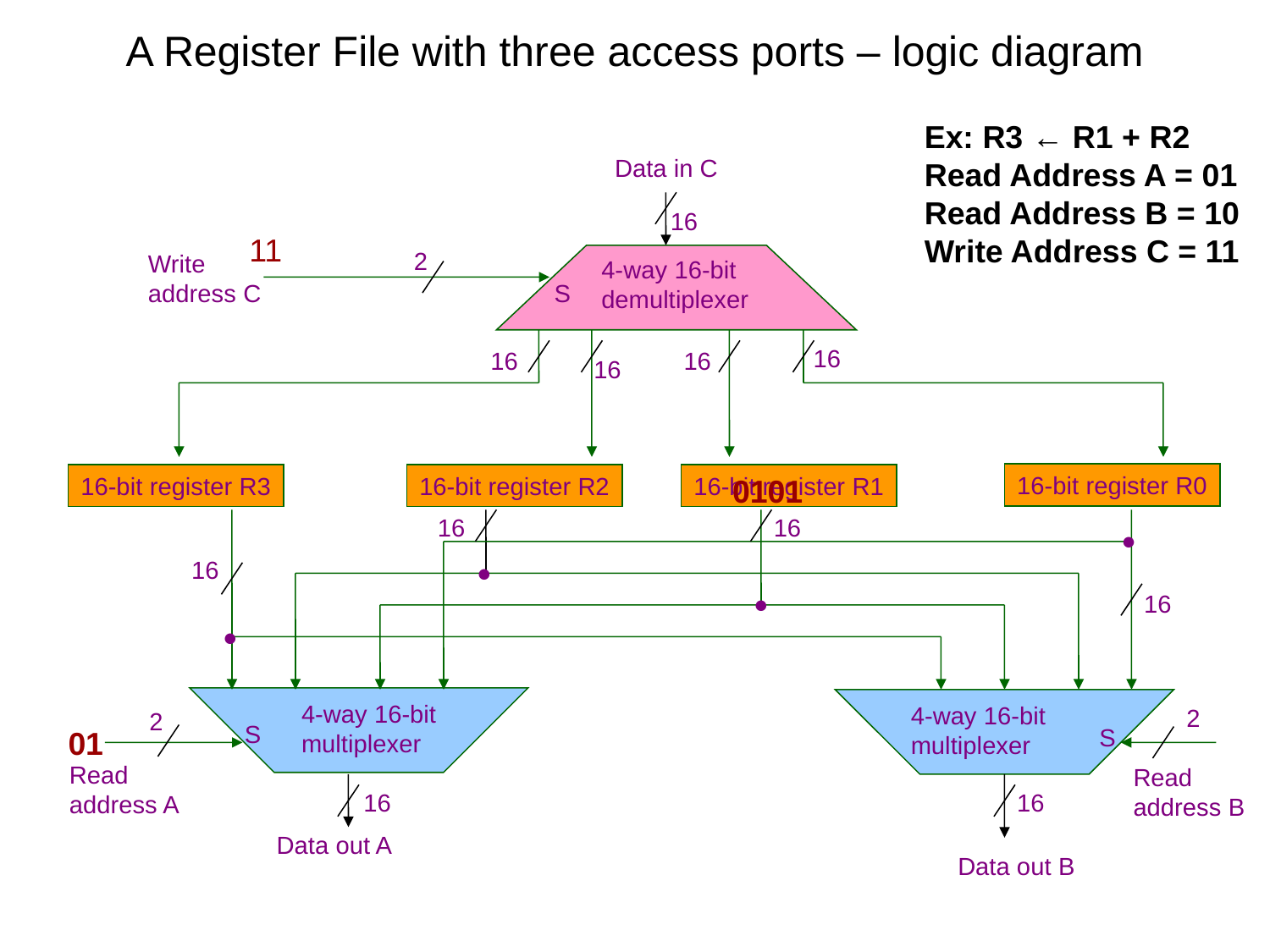

# A Register File with three access ports – logic diagram
Ex: R3 ← R1 + R2
Read Address A = 01
Read Address B = 10
Write Address C = 11
Data in C

16
11
2
Write
address C

4-way 16-bit
demultiplexer

S

16
16
16

16
16-bit register R0
16-bit register R3
16-bit register R2
16-bit register R1
0101
16
16

●

16
●

●
16

●

4-way 16-bit
multiplexer
4-way 16-bit
multiplexer
2
2
S
S
01

Read
address A
Read
address B

16
16

Data out A
Data out B